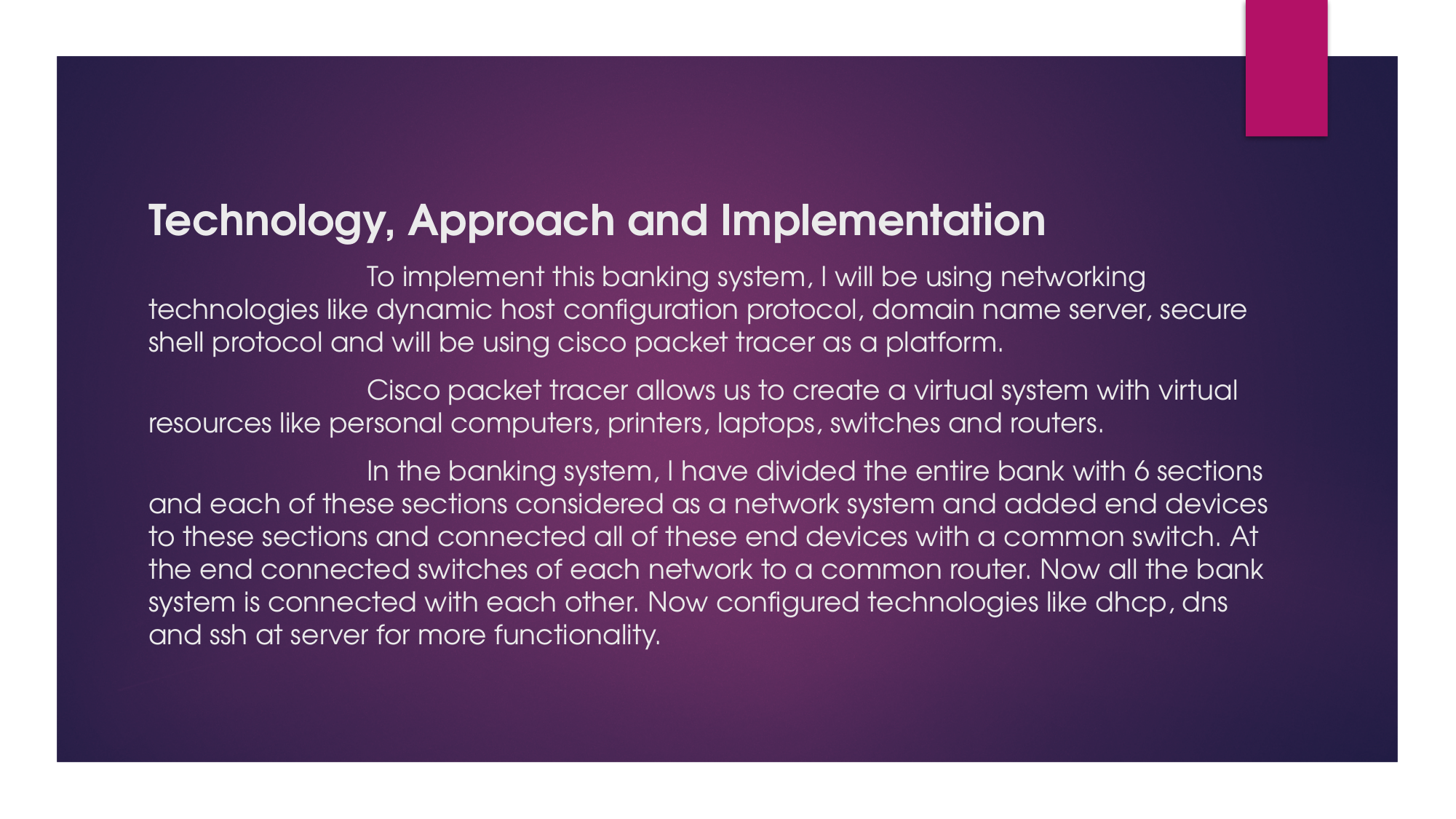

Technology, Approach and Implementation
		To implement this banking system, I will be using networking technologies like dynamic host configuration protocol, domain name server, secure shell protocol and will be using cisco packet tracer as a platform.
		Cisco packet tracer allows us to create a virtual system with virtual resources like personal computers, printers, laptops, switches and routers.
		In the banking system, I have divided the entire bank with 6 sections and each of these sections considered as a network system and added end devices to these sections and connected all of these end devices with a common switch. At the end connected switches of each network to a common router. Now all the bank system is connected with each other. Now configured technologies like dhcp, dns and ssh at server for more functionality.